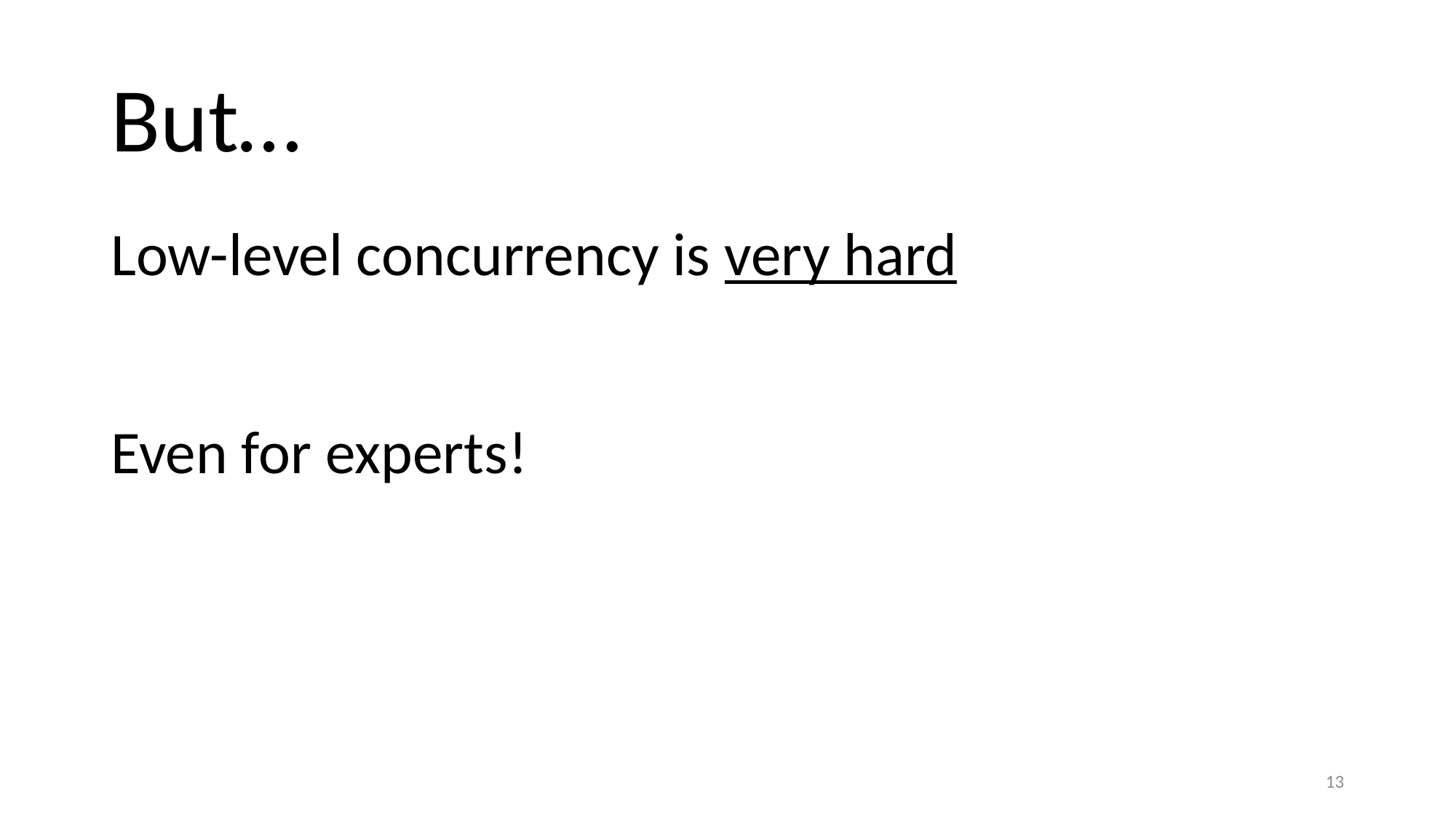

# But…
Low-level concurrency is very hard

Even for experts!
13